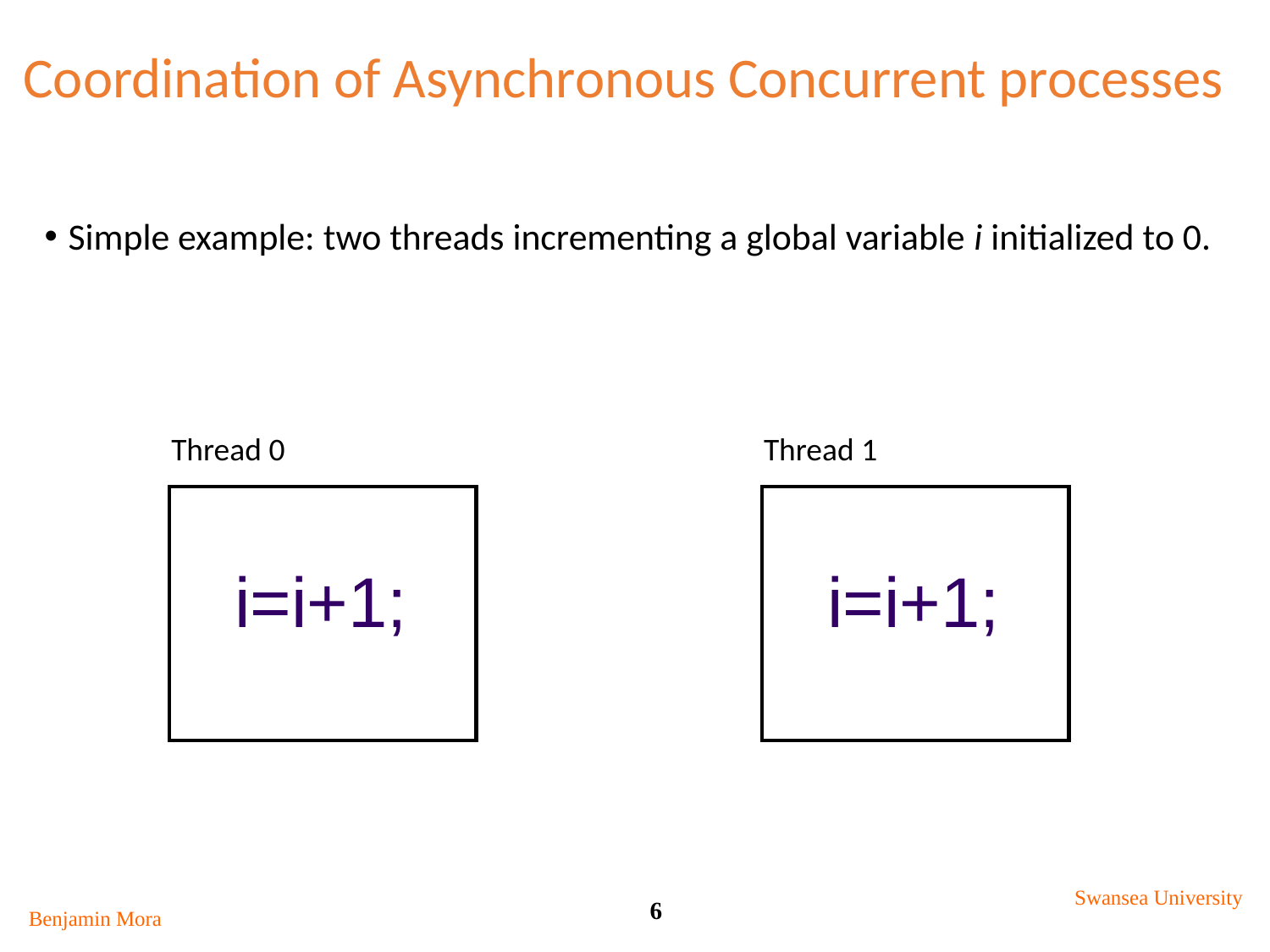

# Coordination of Asynchronous Concurrent processes
Simple example: two threads incrementing a global variable i initialized to 0.
Thread 0

i=i+1;
Thread 1

i=i+1;
Swansea University
6
Benjamin Mora